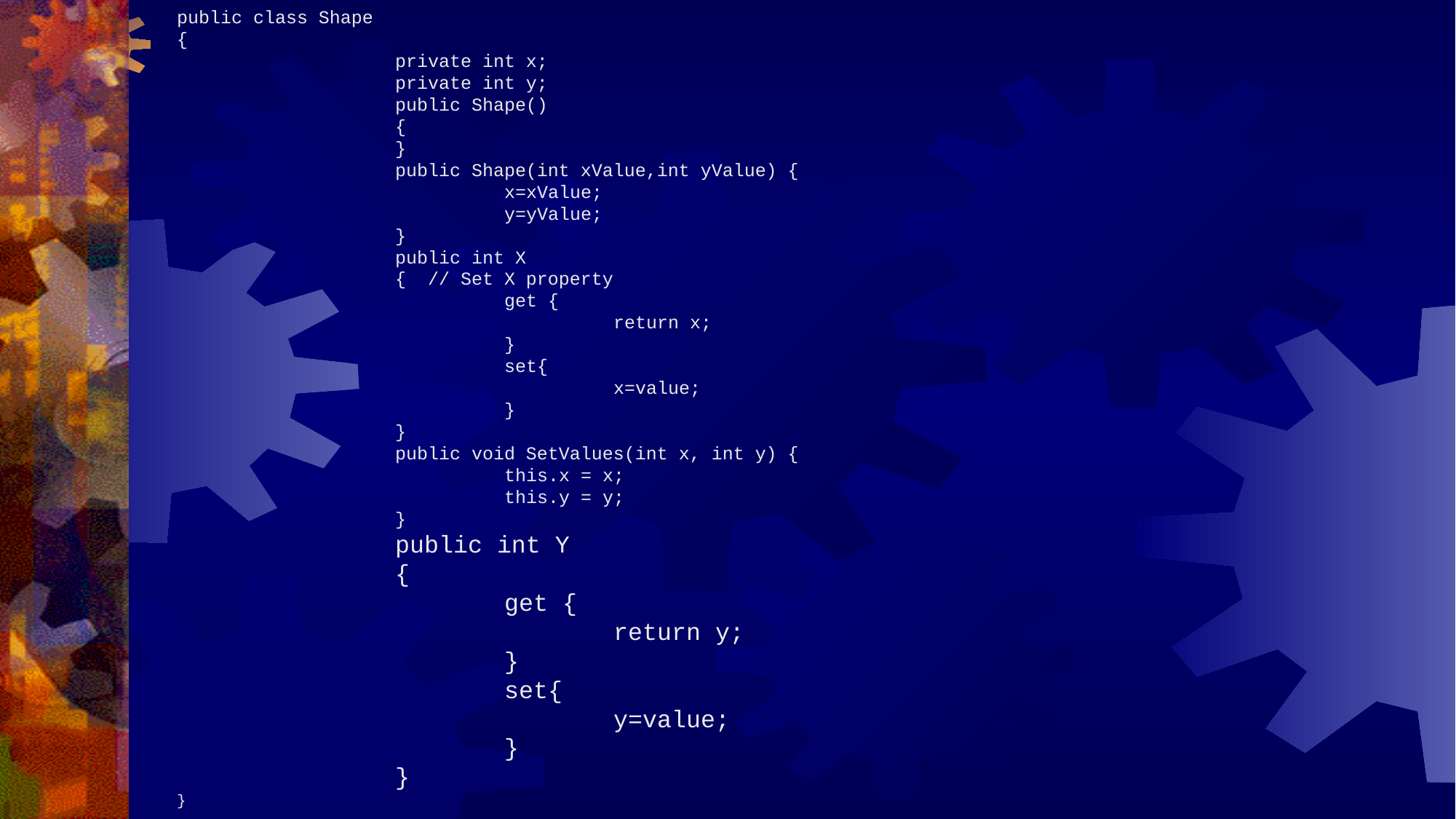

public class Shape
{
		private int x;
		private int y;
		public Shape()
		{
		}
		public Shape(int xValue,int yValue) {
			x=xValue;
			y=yValue;
		}
		public int X
          	{  // Set X property
			get {
				return x;
			}
			set{
				x=value;
			}
		}
		public void SetValues(int x, int y) {
			this.x = x;
			this.y = y;
		}
		public int Y
		{
			get {
				return y;
			}
			set{
				y=value;
			}
		}
}